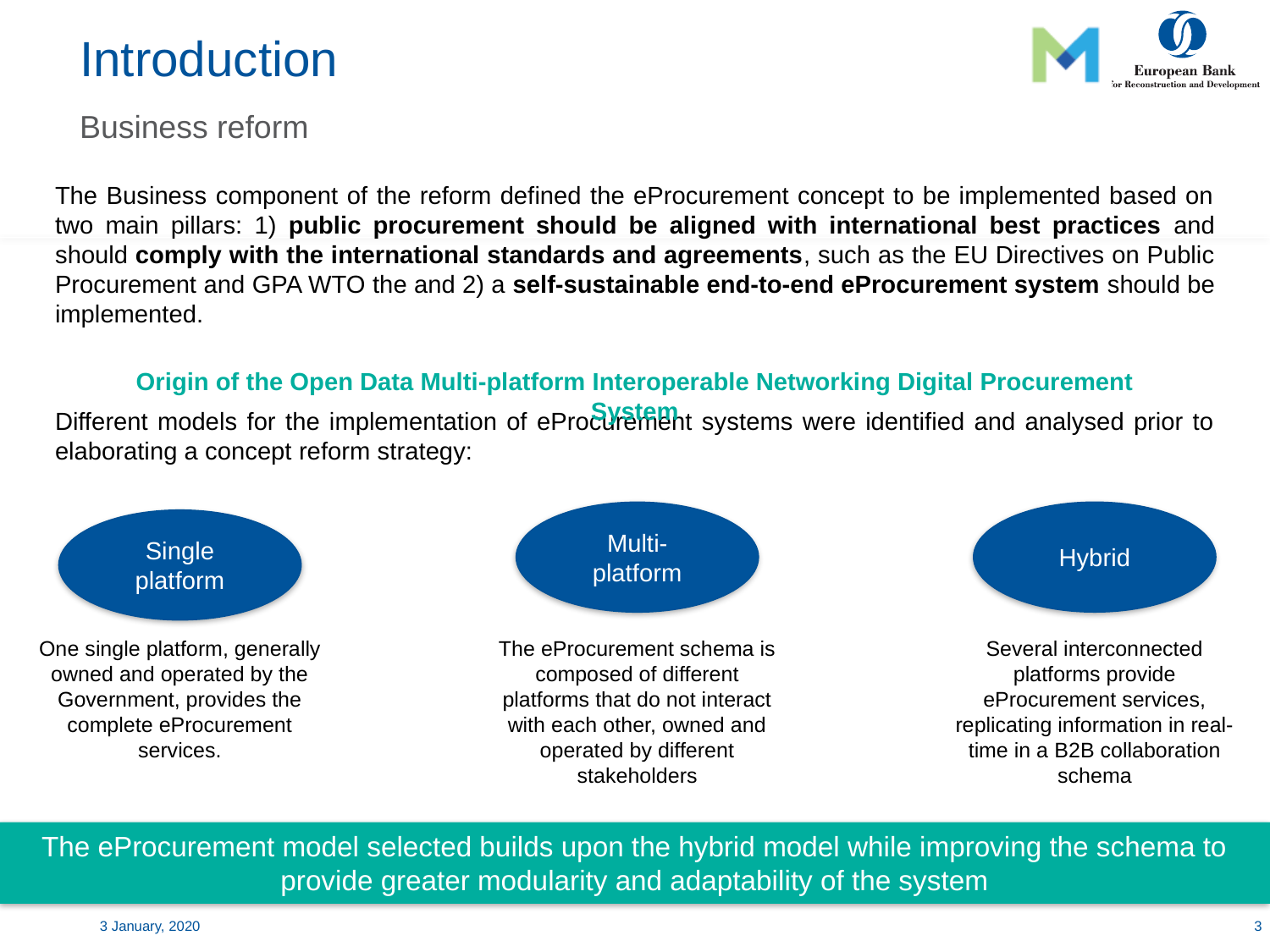

Introduction
Business reform
The Business component of the reform defined the eProcurement concept to be implemented based on two main pillars: 1) public procurement should be aligned with international best practices and should comply with the international standards and agreements, such as the EU Directives on Public Procurement and GPA WTO the and 2) a self-sustainable end-to-end eProcurement system should be implemented.
Origin of the Open Data Multi-platform Interoperable Networking Digital Procurement System
Different models for the implementation of eProcurement systems were identified and analysed prior to elaborating a concept reform strategy:
Hybrid
Several interconnected platforms provide eProcurement services, replicating information in real-time in a B2B collaboration schema
Multi-platform
The eProcurement schema is composed of different platforms that do not interact with each other, owned and operated by different stakeholders
Single platform
One single platform, generally owned and operated by the Government, provides the complete eProcurement services.
The eProcurement model selected builds upon the hybrid model while improving the schema to provide greater modularity and adaptability of the system
3 January, 2020
3